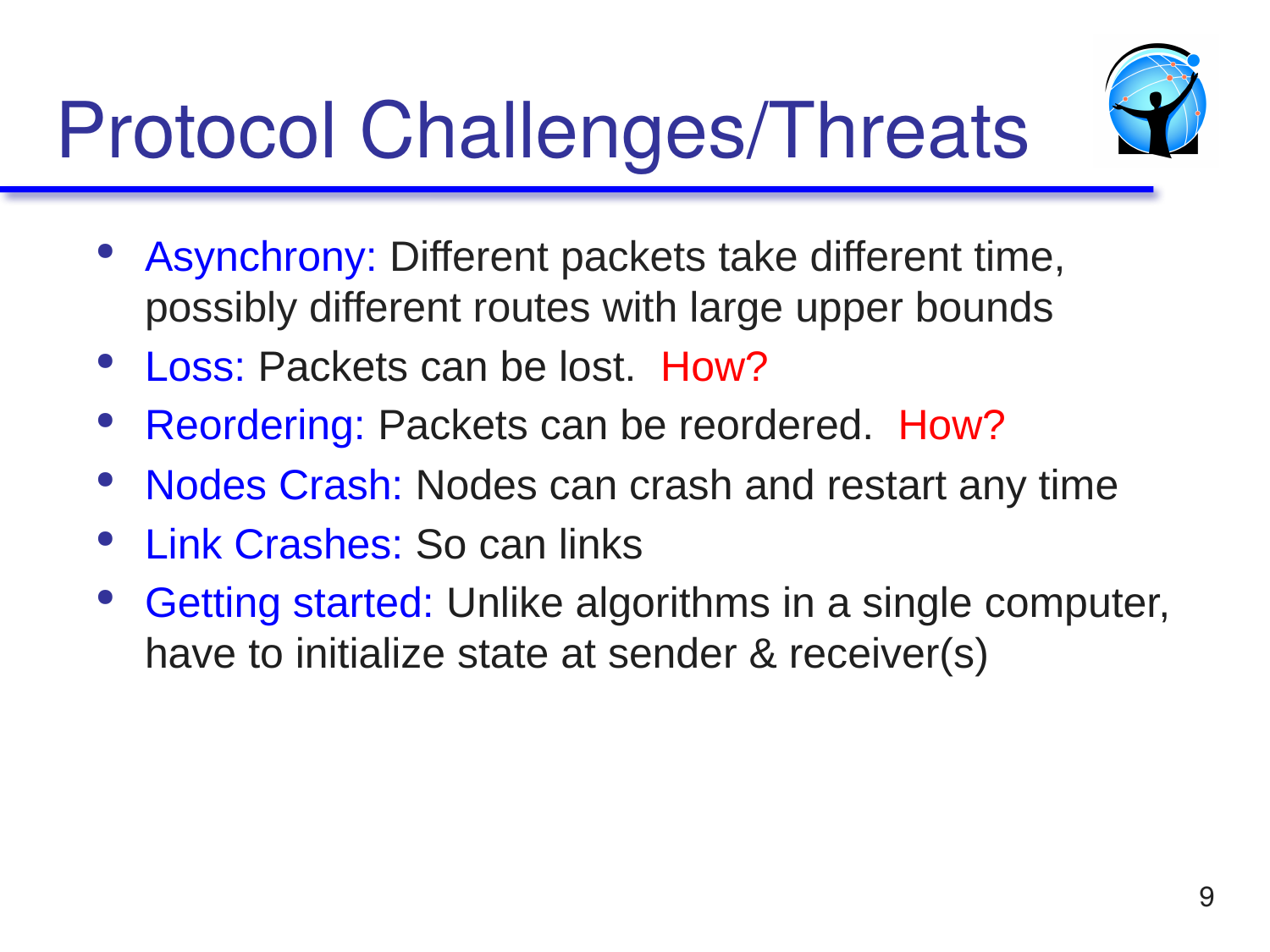

# Protocol Challenges/Threats
Asynchrony: Different packets take different time, possibly different routes with large upper bounds
Loss: Packets can be lost.  How?
Reordering: Packets can be reordered.  How?
Nodes Crash: Nodes can crash and restart any time
Link Crashes: So can links
Getting started: Unlike algorithms in a single computer, have to initialize state at sender & receiver(s)
9